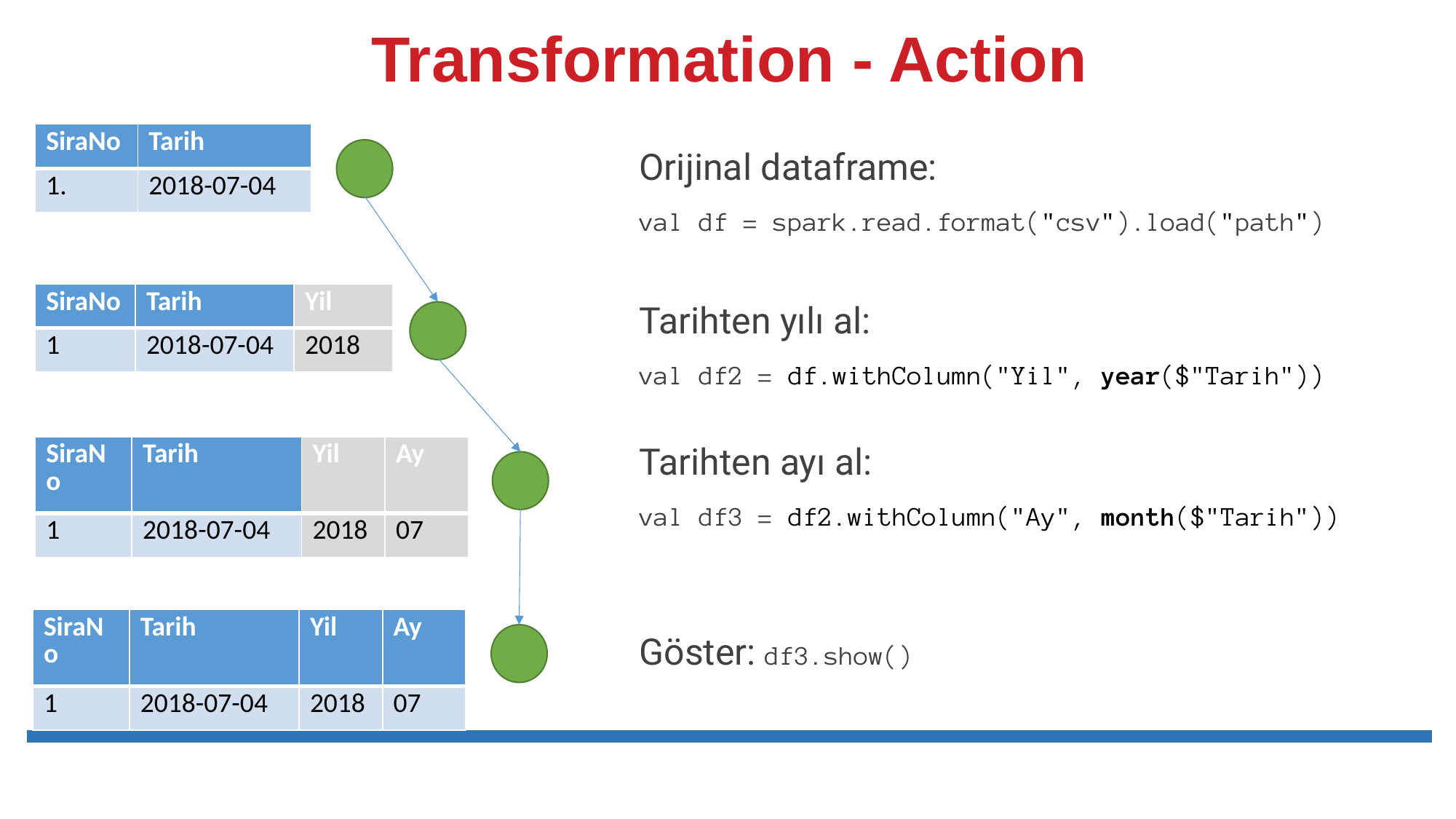

# Transformation - Action
Orijinal dataframe:
val df = spark.read.format("csv").load("path")
| SiraNo | Tarih |
| --- | --- |
| 1. | 2018-07-04 |

Tarihten yılı al:
val df2 = df.withColumn("Yil", year($"Tarih"))
| SiraNo | Tarih | Yil |
| --- | --- | --- |
| 1 | 2018-07-04 | 2018 |

Tarihten ayı al:
val df3 = df2.withColumn("Ay", month($"Tarih"))
| SiraNo | Tarih | Yil | Ay |
| --- | --- | --- | --- |
| 1 | 2018-07-04 | 2018 | 07 |

Göster: df3.show()
| SiraNo | Tarih | Yil | Ay |
| --- | --- | --- | --- |
| 1 | 2018-07-04 | 2018 | 07 |